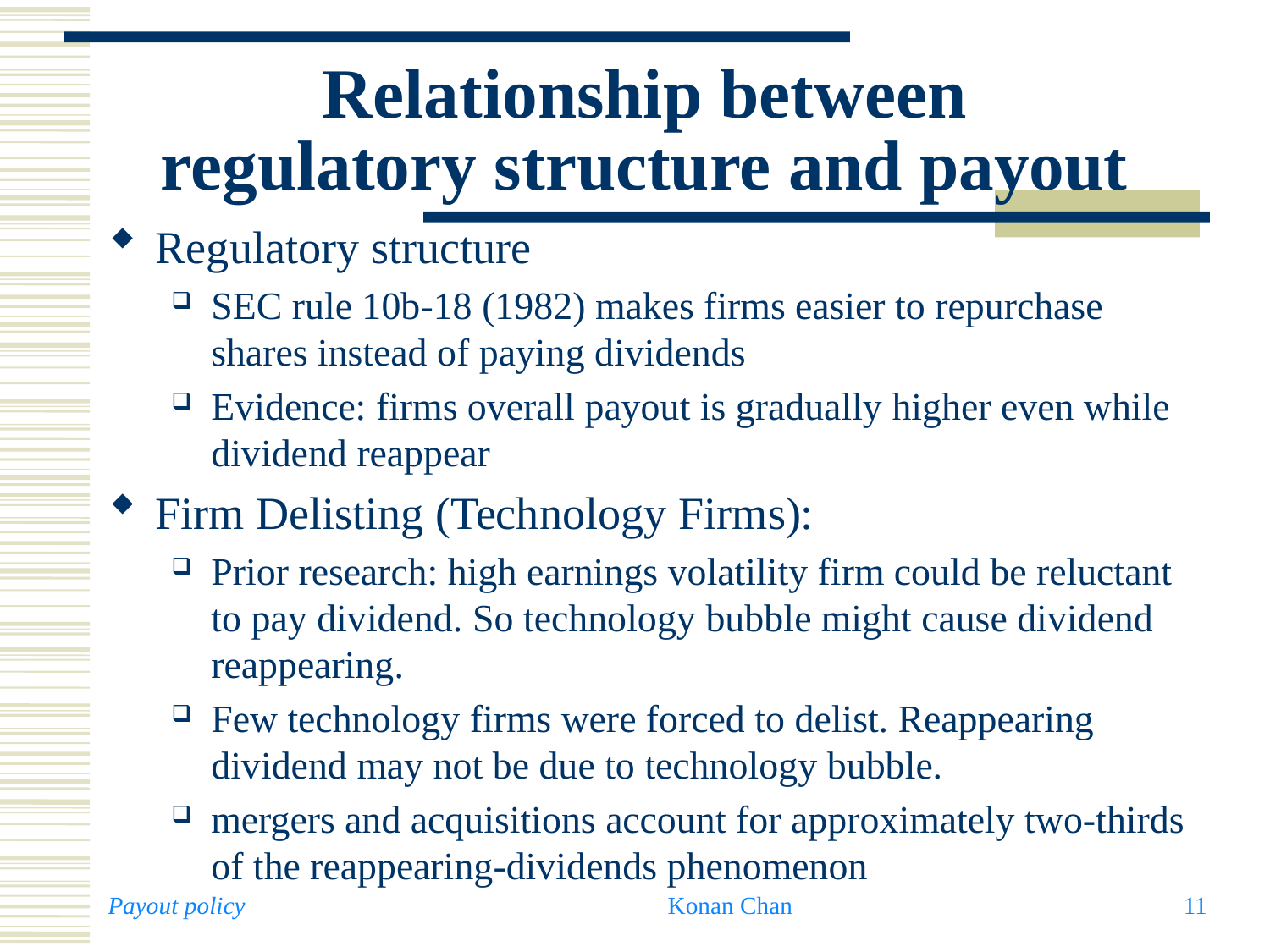

# Relationship between regulatory structure and payout
Regulatory structure
SEC rule 10b-18 (1982) makes firms easier to repurchase shares instead of paying dividends
Evidence: firms overall payout is gradually higher even while dividend reappear
Firm Delisting (Technology Firms):
Prior research: high earnings volatility firm could be reluctant to pay dividend. So technology bubble might cause dividend reappearing.
Few technology firms were forced to delist. Reappearing dividend may not be due to technology bubble.
mergers and acquisitions account for approximately two-thirds of the reappearing-dividends phenomenon
Payout policy
Konan Chan
11